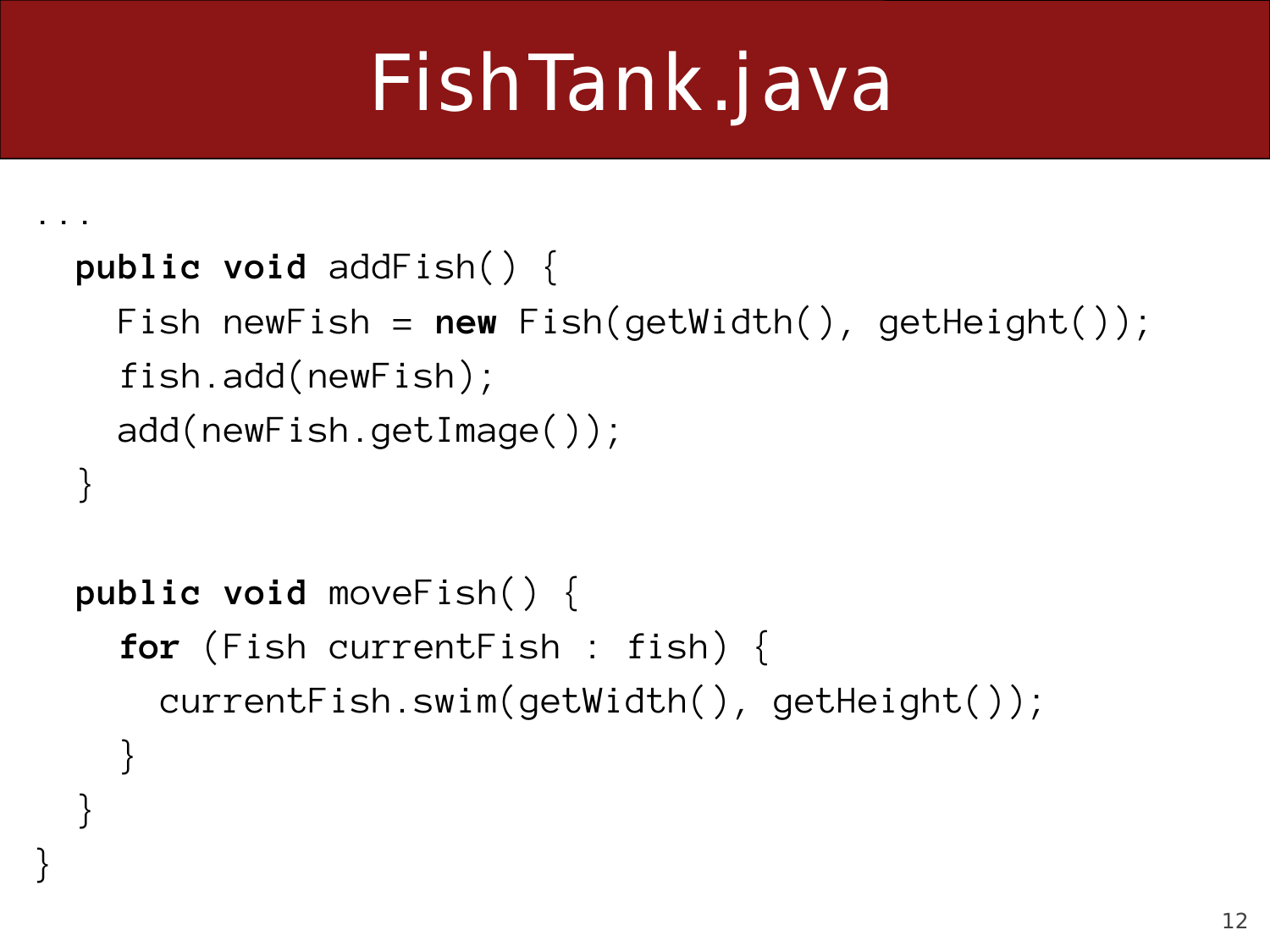

# FishTank.java
...
  public void addFish() {
    Fish newFish = new Fish(getWidth(), getHeight());
    fish.add(newFish);
    add(newFish.getImage());
  }

  public void moveFish() {
    for (Fish currentFish : fish) {
	currentFish.swim(getWidth(), getHeight());
    }
  }
}